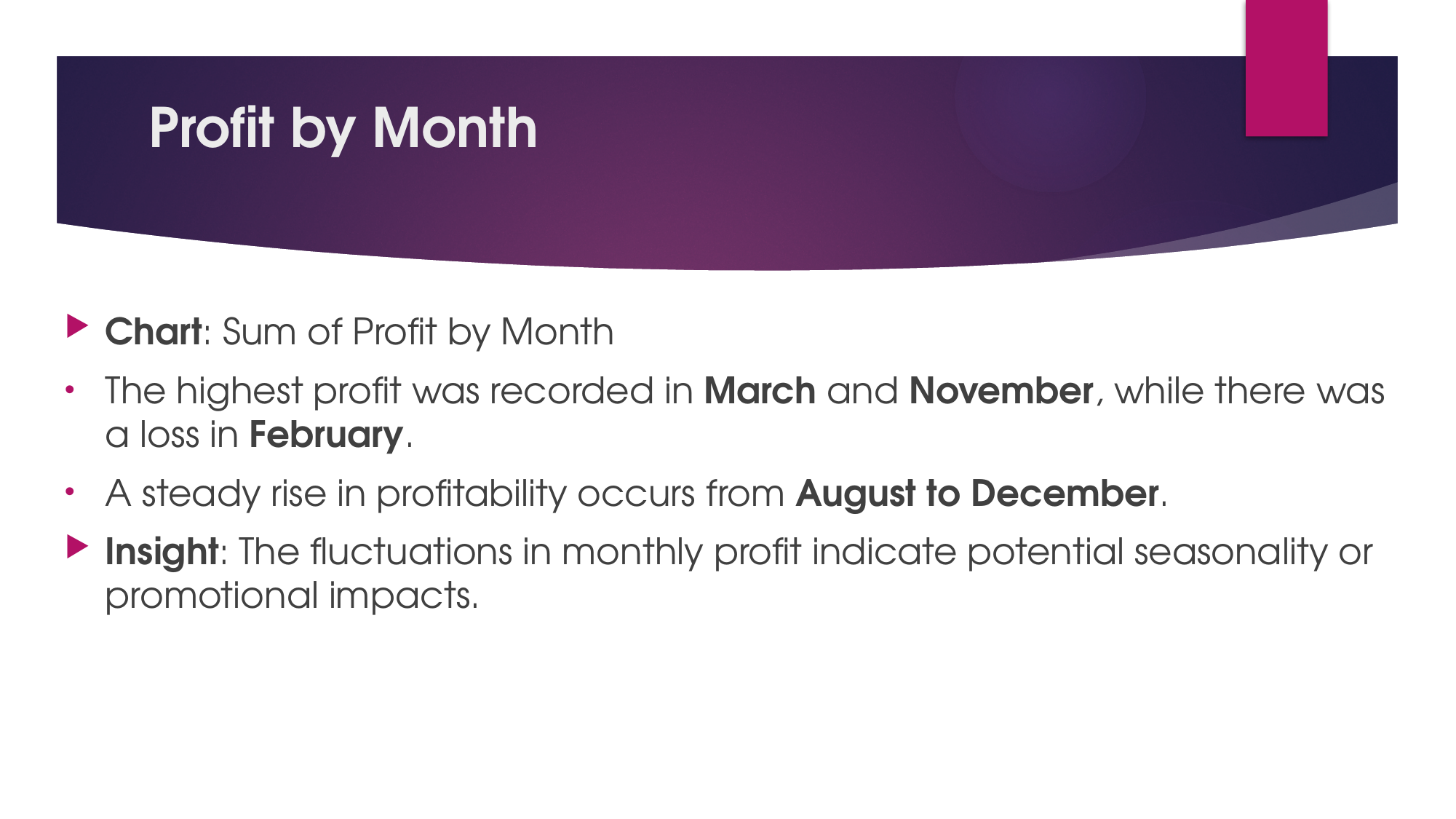

# Profit by Month
Chart: Sum of Profit by Month
The highest profit was recorded in March and November, while there was a loss in February.
A steady rise in profitability occurs from August to December.
Insight: The fluctuations in monthly profit indicate potential seasonality or promotional impacts.